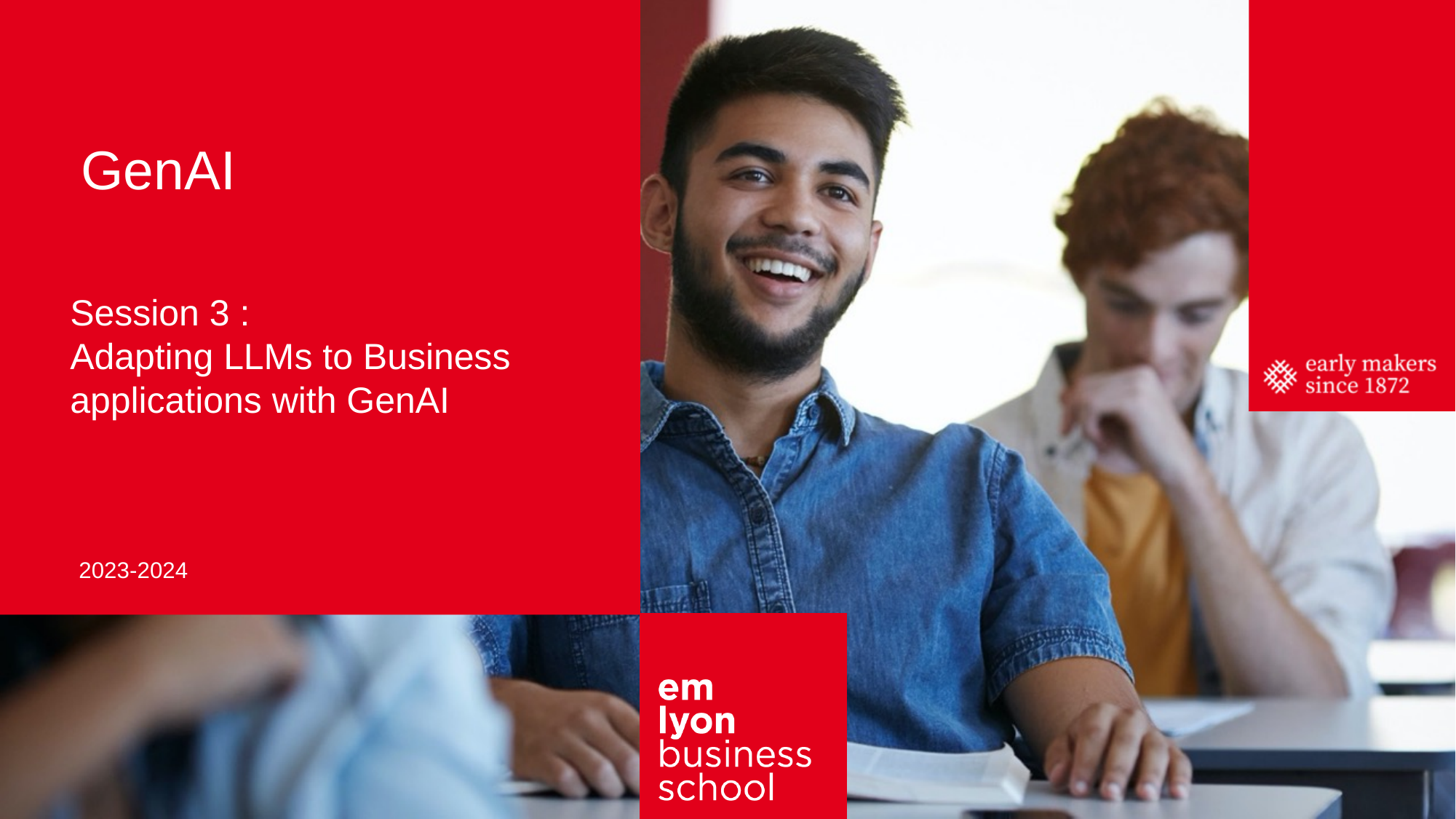

# GenAI
Session 3 :
Adapting LLMs to Business applications with GenAI
2023-2024